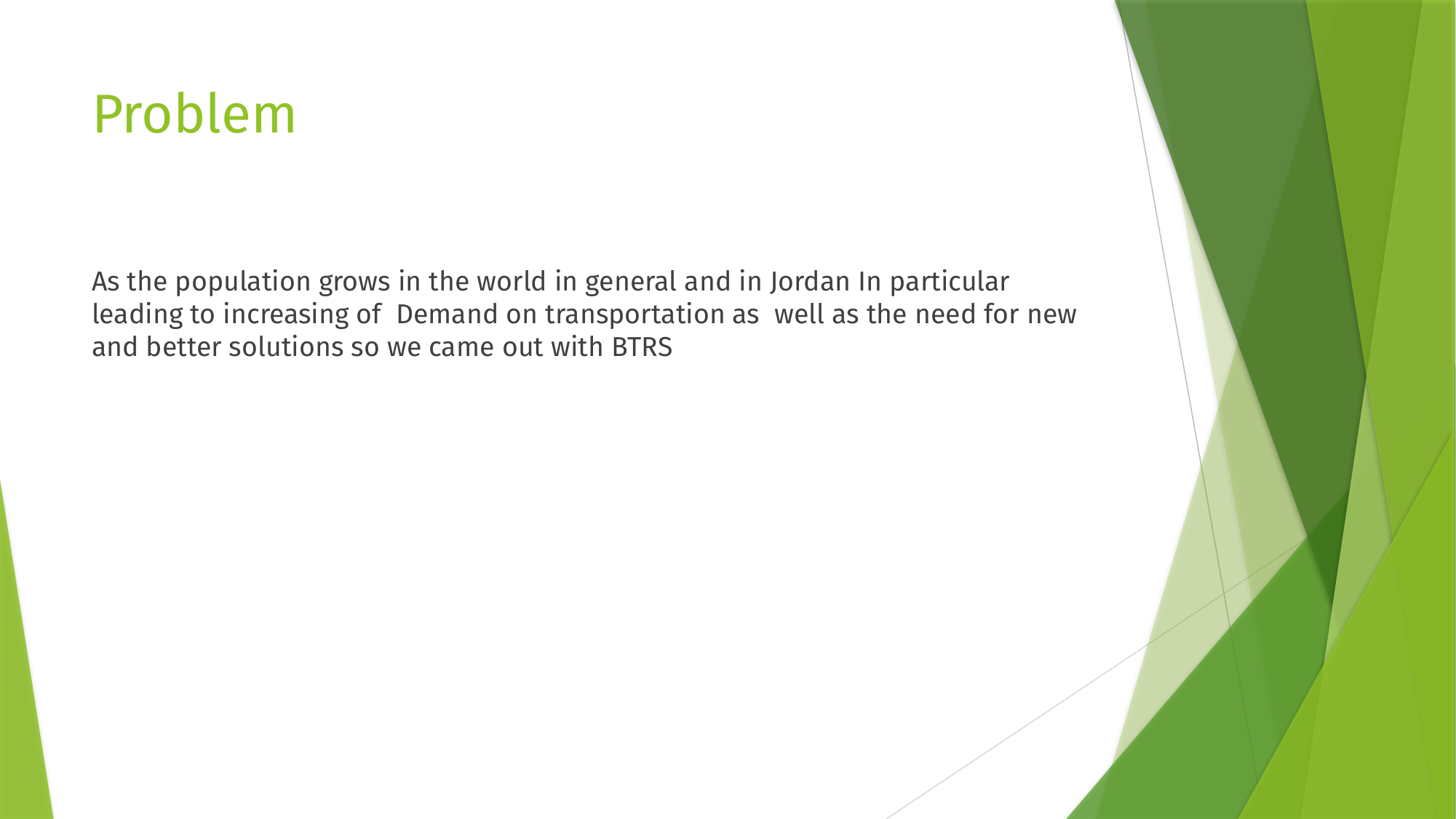

# Problem
As the population grows in the world in general and in Jordan In particular leading to increasing of  Demand on transportation as  well as the need for new and better solutions so we came out with BTRS